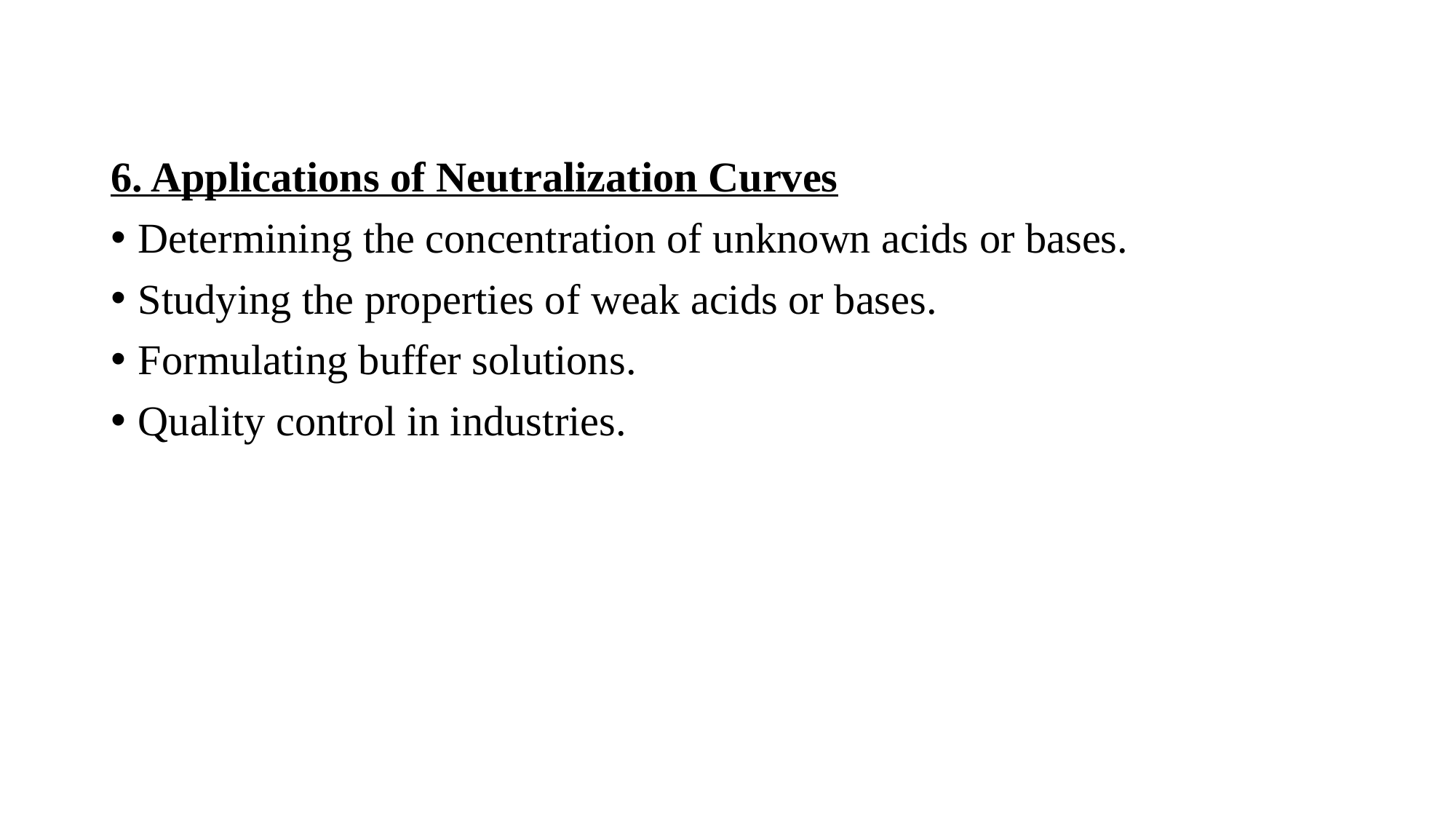

6. Applications of Neutralization Curves
Determining the concentration of unknown acids or bases.
Studying the properties of weak acids or bases.
Formulating buffer solutions.
Quality control in industries.